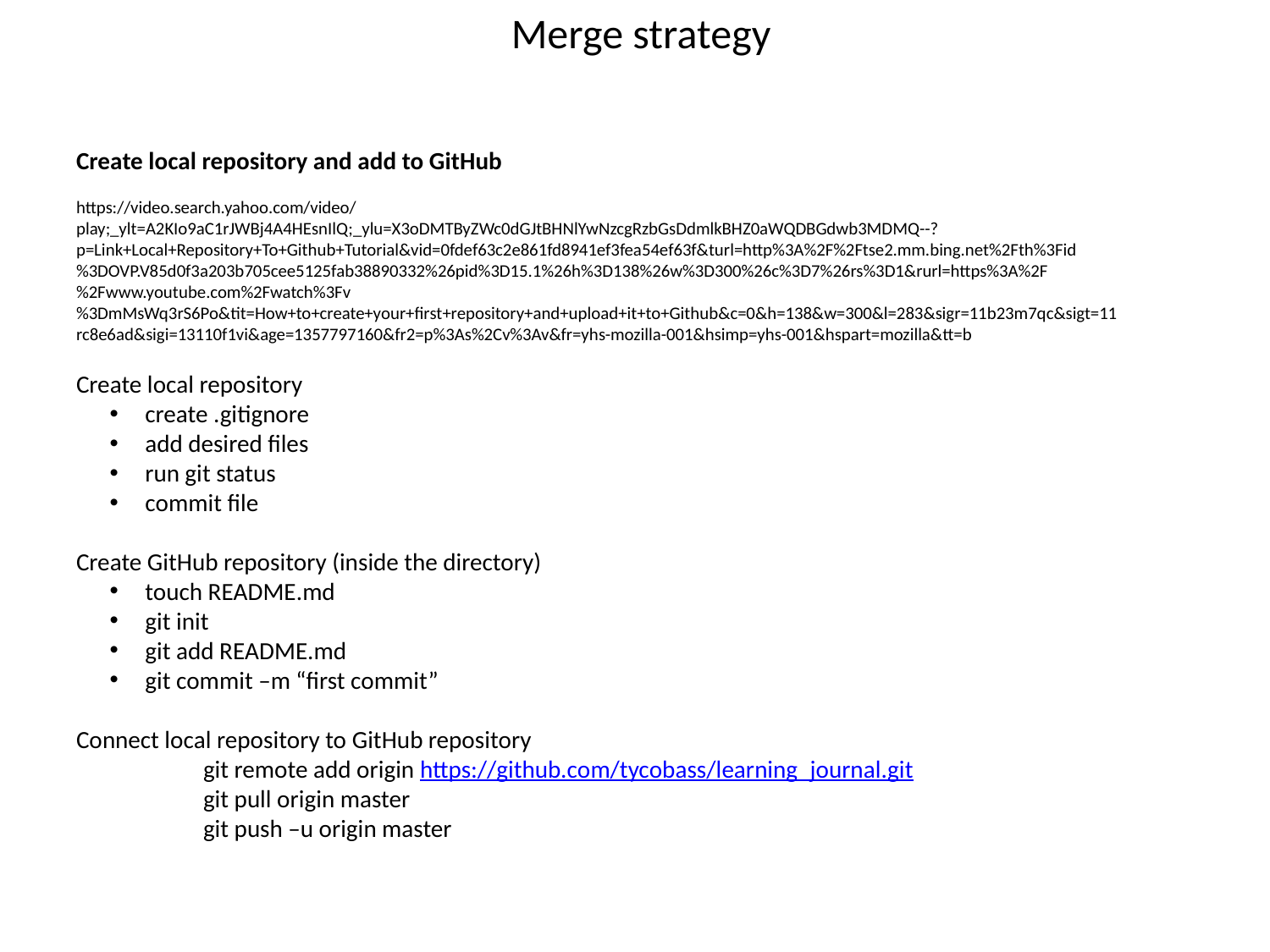

Merge strategy
Create local repository and add to GitHub

https://video.search.yahoo.com/video/play;_ylt=A2KIo9aC1rJWBj4A4HEsnIlQ;_ylu=X3oDMTByZWc0dGJtBHNlYwNzcgRzbGsDdmlkBHZ0aWQDBGdwb3MDMQ--?p=Link+Local+Repository+To+Github+Tutorial&vid=0fdef63c2e861fd8941ef3fea54ef63f&turl=http%3A%2F%2Ftse2.mm.bing.net%2Fth%3Fid%3DOVP.V85d0f3a203b705cee5125fab38890332%26pid%3D15.1%26h%3D138%26w%3D300%26c%3D7%26rs%3D1&rurl=https%3A%2F%2Fwww.youtube.com%2Fwatch%3Fv%3DmMsWq3rS6Po&tit=How+to+create+your+first+repository+and+upload+it+to+Github&c=0&h=138&w=300&l=283&sigr=11b23m7qc&sigt=11rc8e6ad&sigi=13110f1vi&age=1357797160&fr2=p%3As%2Cv%3Av&fr=yhs-mozilla-001&hsimp=yhs-001&hspart=mozilla&tt=b
Create local repository
 create .gitignore
 add desired files
 run git status
 commit file

Create GitHub repository (inside the directory)
 touch README.md
 git init
 git add README.md
 git commit –m “first commit”

Connect local repository to GitHub repository
	git remote add origin https://github.com/tycobass/learning_journal.git
	git pull origin master
	git push –u origin master